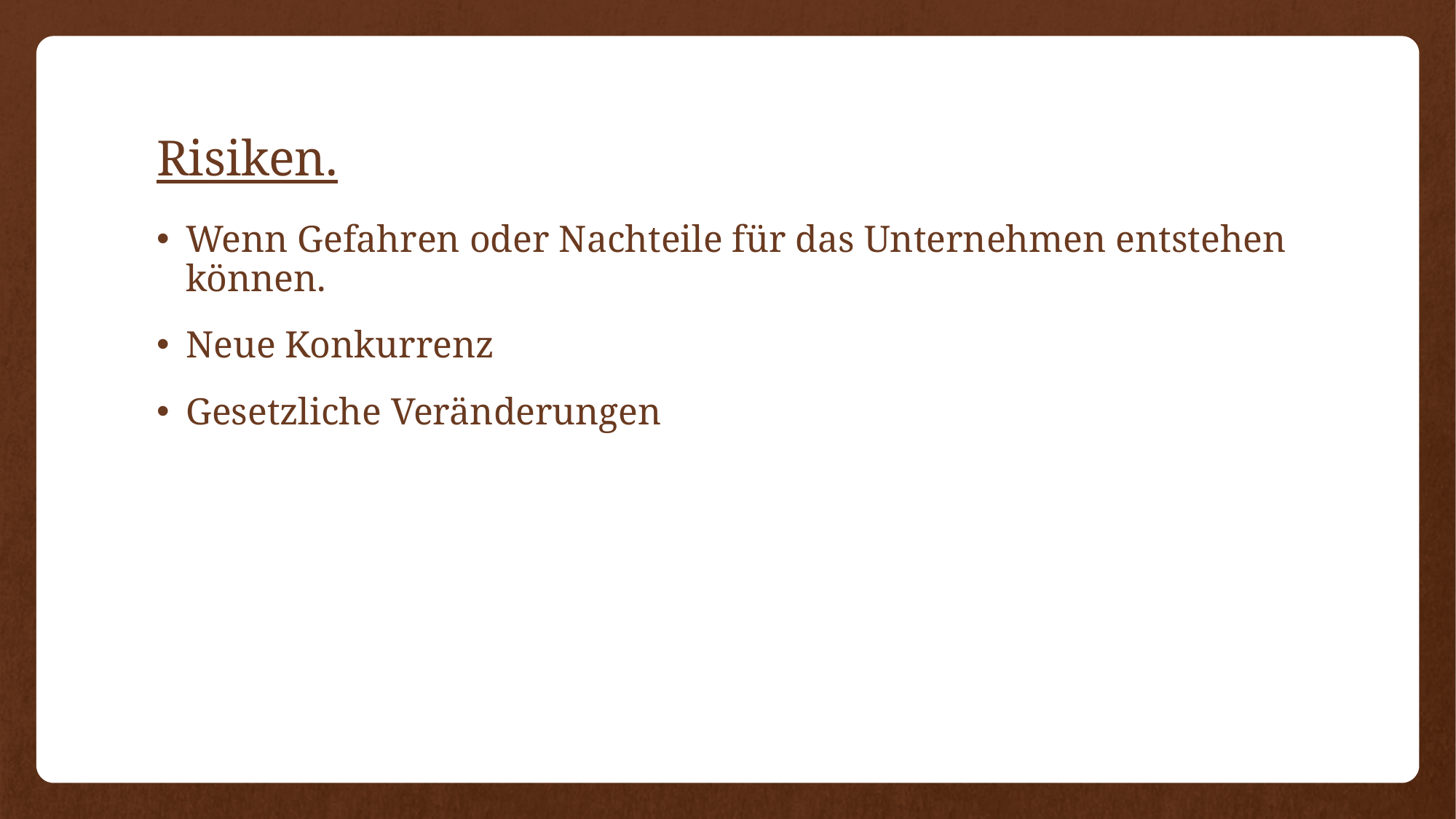

# Risiken.
Wenn Gefahren oder Nachteile für das Unternehmen entstehen können.
Neue Konkurrenz
Gesetzliche Veränderungen